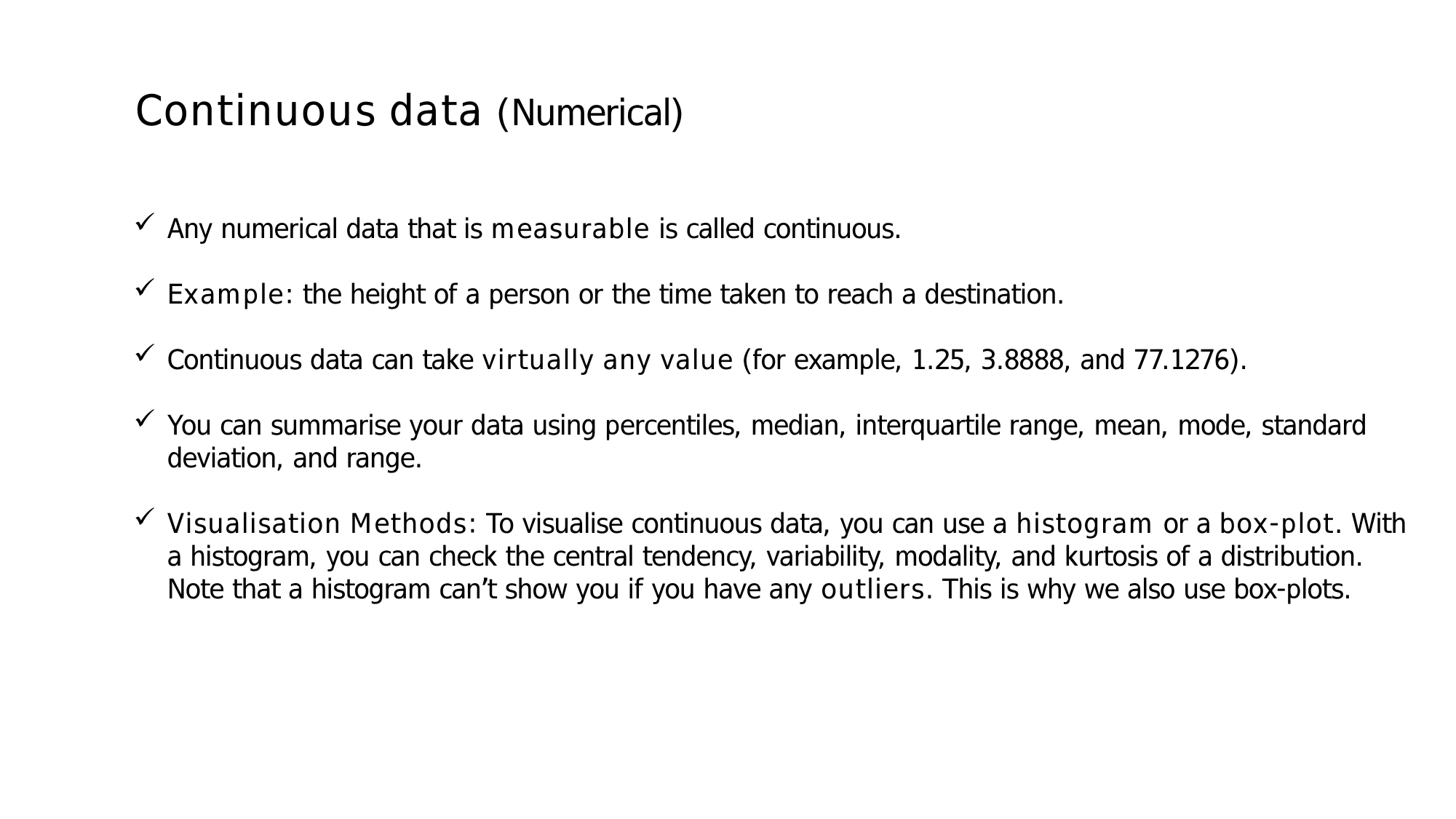

Continuous data (Numerical)

Any numerical data that is measurable is called continuous.

Example: the height of a person or the time taken to reach a destination.

Continuous data can take virtually any value (for example, 1.25, 3.8888, and 77.1276).

You can summarise your data using percentiles, median, interquartile range, mean, mode, standard deviation, and range.

Visualisation Methods: To visualise continuous data, you can use a histogram or a box-plot. With a histogram, you can check the central tendency, variability, modality, and kurtosis of a distribution. Note that a histogram can’t show you if you have any outliers. This is why we also use box-plots.